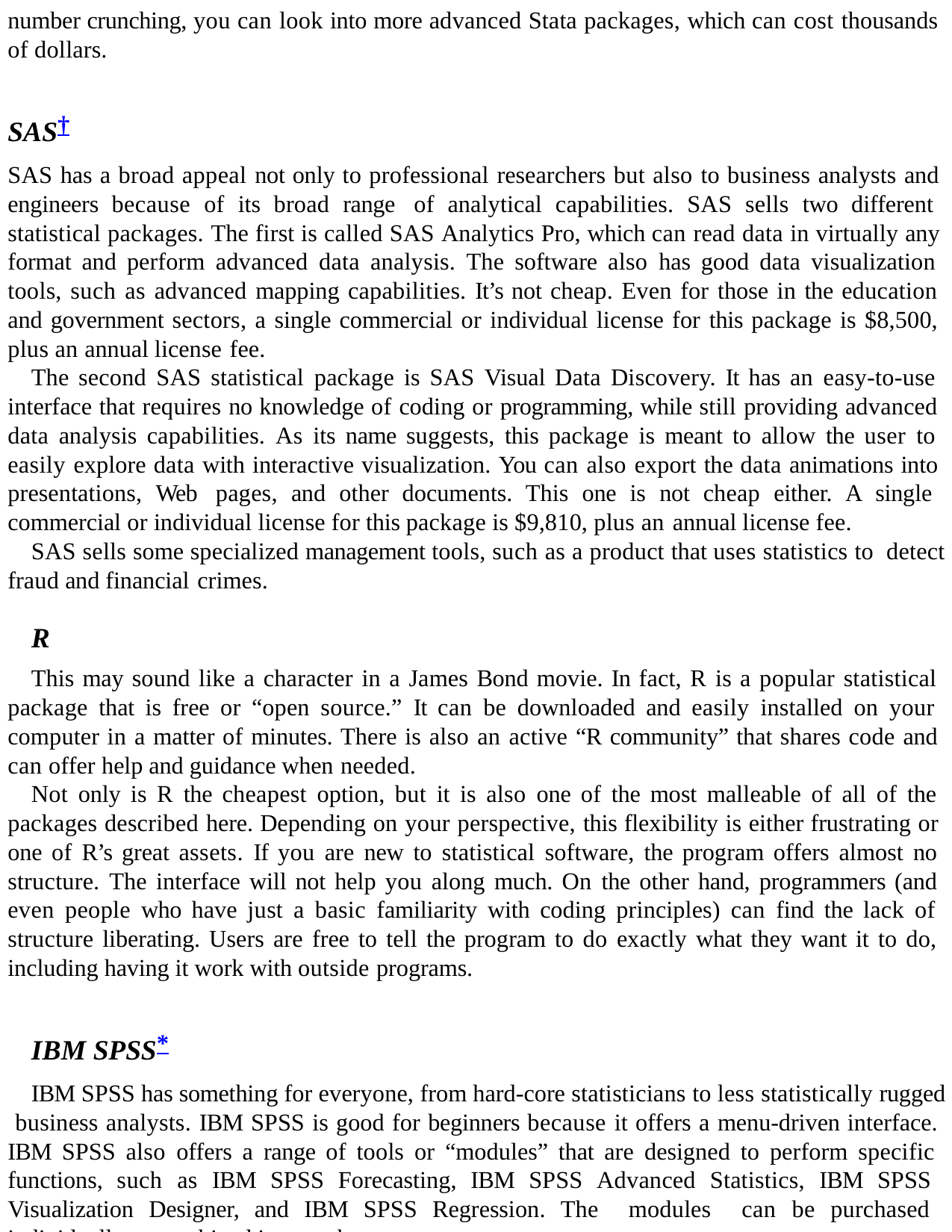

number crunching, you can look into more advanced Stata packages, which can cost thousands  of dollars.

SAS†
SAS has a broad appeal not only to professional researchers but also to business analysts and  engineers because of its broad range of analytical capabilities. SAS sells two different  statistical packages. The first is called SAS Analytics Pro, which can read data in virtually any  format and perform advanced data analysis. The software also has good data visualization  tools, such as advanced mapping capabilities. It’s not cheap. Even for those in the education  and government sectors, a single commercial or individual license for this package is $8,500,  plus an annual license fee.
The second SAS statistical package is SAS Visual Data Discovery. It has an easy-to-use  interface that requires no knowledge of coding or programming, while still providing advanced  data analysis capabilities. As its name suggests, this package is meant to allow the user to  easily explore data with interactive visualization. You can also export the data animations into  presentations, Web pages, and other documents. This one is not cheap either. A single  commercial or individual license for this package is $9,810, plus an annual license fee.
SAS sells some specialized management tools, such as a product that uses statistics to  detect fraud and financial crimes.

R
This may sound like a character in a James Bond movie. In fact, R is a popular statistical  package that is free or “open source.” It can be downloaded and easily installed on your  computer in a matter of minutes. There is also an active “R community” that shares code and  can offer help and guidance when needed.
Not only is R the cheapest option, but it is also one of the most malleable of all of the  packages described here. Depending on your perspective, this flexibility is either frustrating or  one of R’s great assets. If you are new to statistical software, the program offers almost no  structure. The interface will not help you along much. On the other hand, programmers (and  even people who have just a basic familiarity with coding principles) can find the lack of  structure liberating. Users are free to tell the program to do exactly what they want it to do,  including having it work with outside programs.

IBM SPSS*
IBM SPSS has something for everyone, from hard-core statisticians to less statistically rugged  business analysts. IBM SPSS is good for beginners because it offers a menu-driven interface.  IBM SPSS also offers a range of tools or “modules” that are designed to perform specific  functions, such as IBM SPSS Forecasting, IBM SPSS Advanced Statistics, IBM SPSS  Visualization Designer, and IBM SPSS Regression. The  modules  can be purchased  individually or combined into packages.